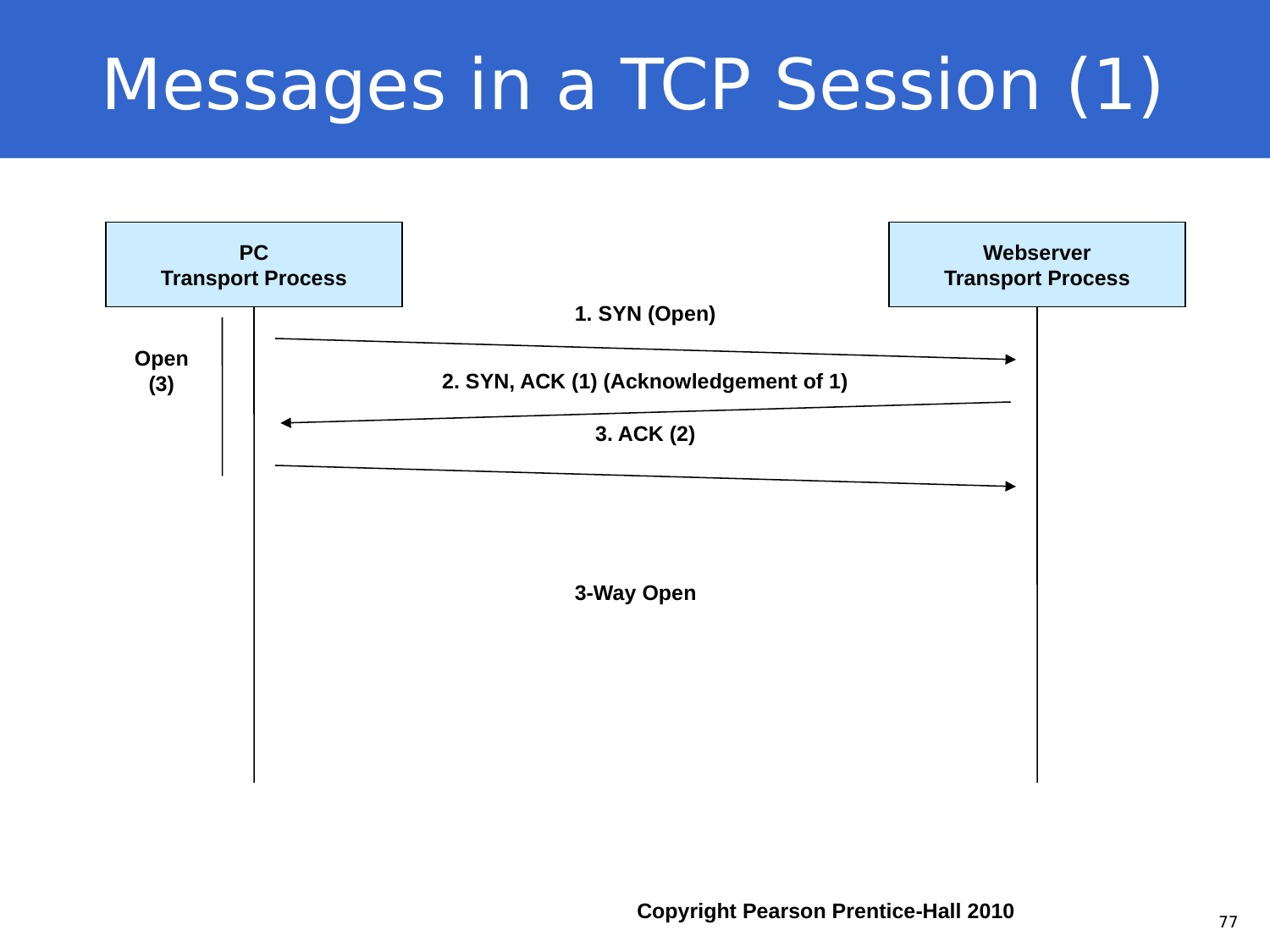

# Messages in a TCP Session (1)
PC
Transport Process
Webserver
Transport Process

1. SYN (Open)

Open
(3)

2. SYN, ACK (1) (Acknowledgement of 1)

3. ACK (2)

3-Way Open
77
Copyright Pearson Prentice-Hall 2010